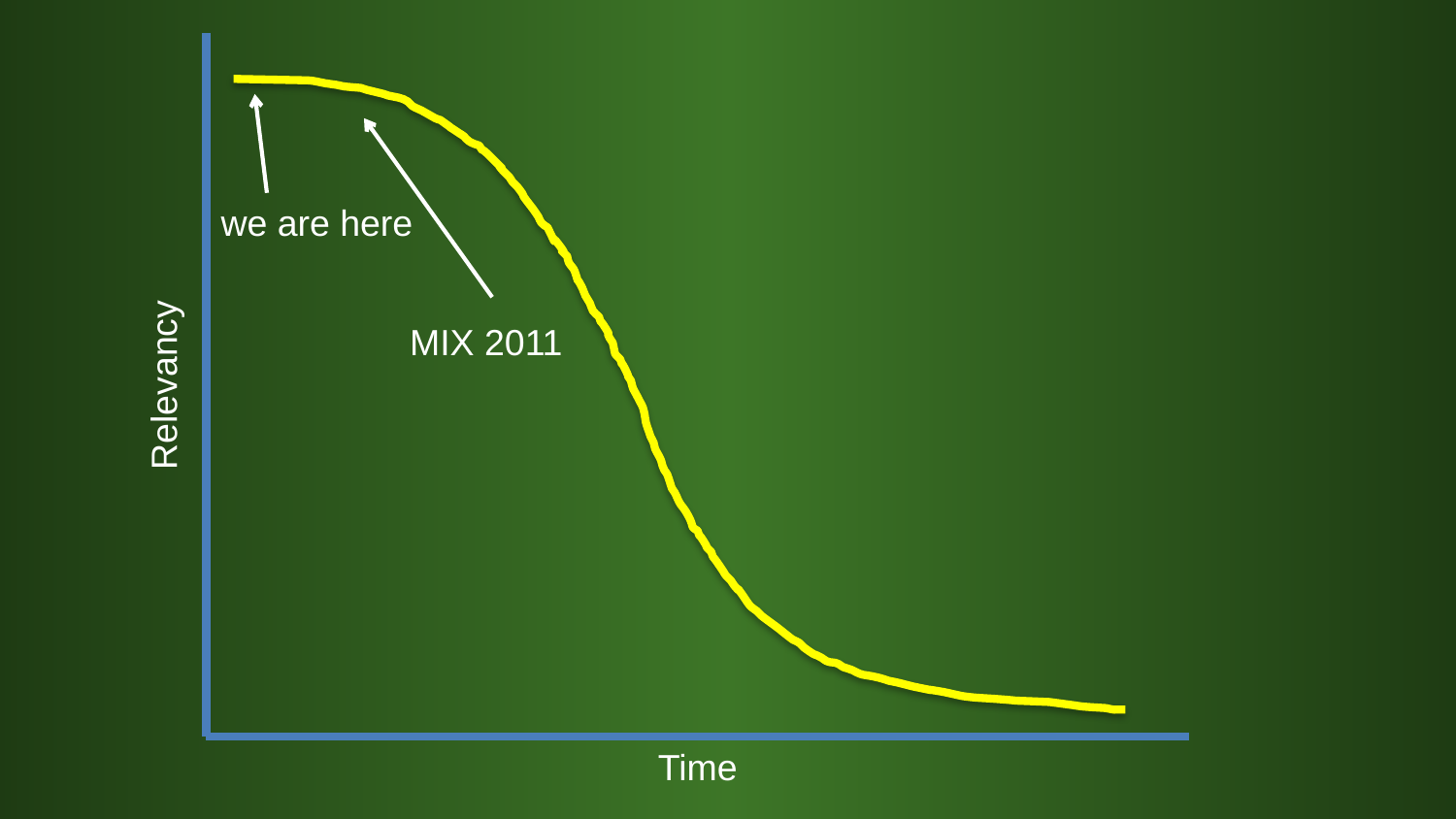

we are here
MIX 2011
Relevancy
Time